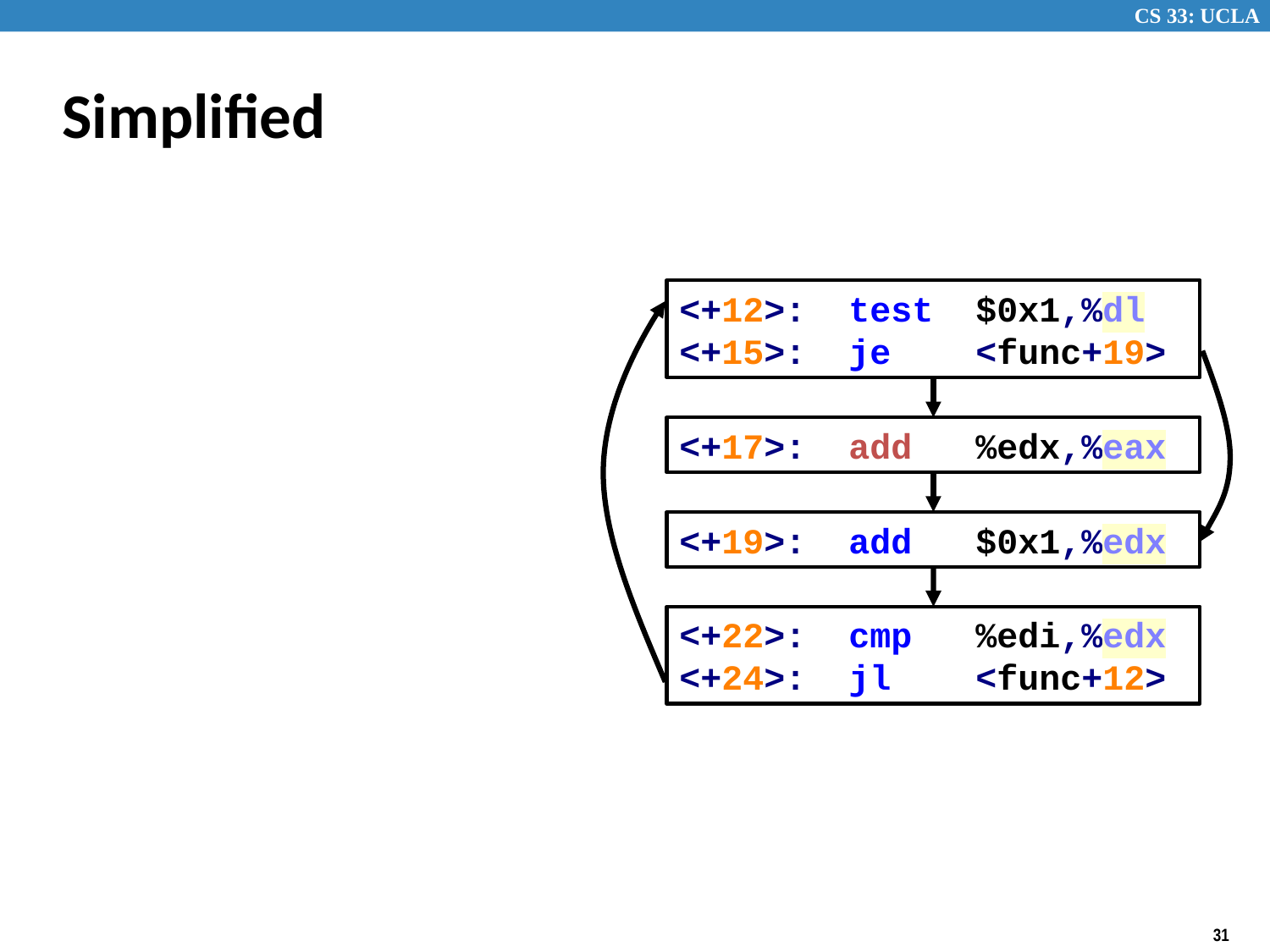

# Simplified

<+12>:  test  $0x1,%dl <+15>:  je    <func+19>

<+17>:  add   %edx,%eax
<+19>:  add   $0x1,%edx
<+22>:  cmp   %edi,%edx
<+24>:  jl    <func+12>